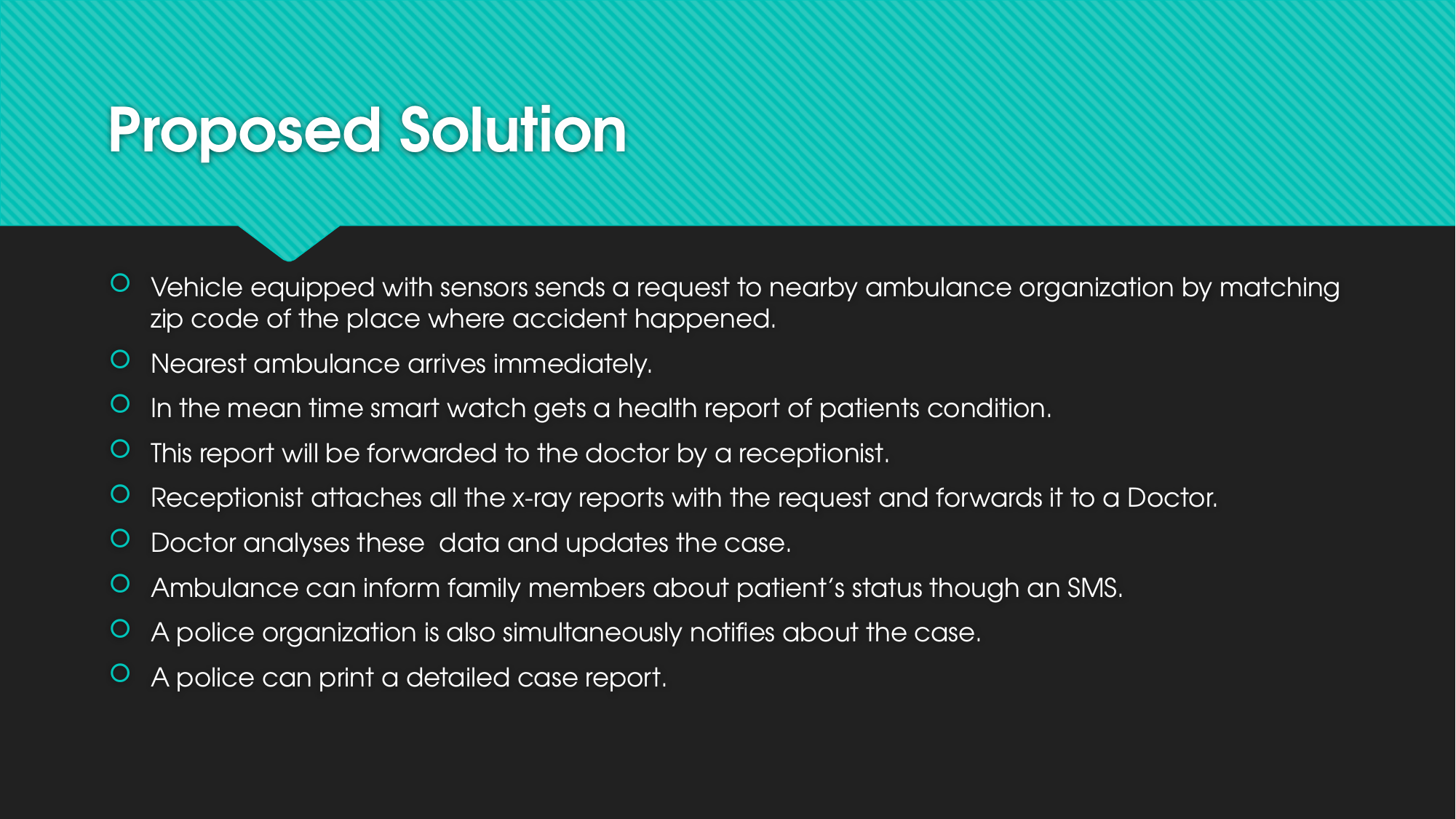

# Proposed Solution
Vehicle equipped with sensors sends a request to nearby ambulance organization by matching zip code of the place where accident happened.
Nearest ambulance arrives immediately.
In the mean time smart watch gets a health report of patients condition.
This report will be forwarded to the doctor by a receptionist.
Receptionist attaches all the x-ray reports with the request and forwards it to a Doctor.
Doctor analyses these  data and updates the case.
Ambulance can inform family members about patient’s status though an SMS.
A police organization is also simultaneously notifies about the case.
A police can print a detailed case report.